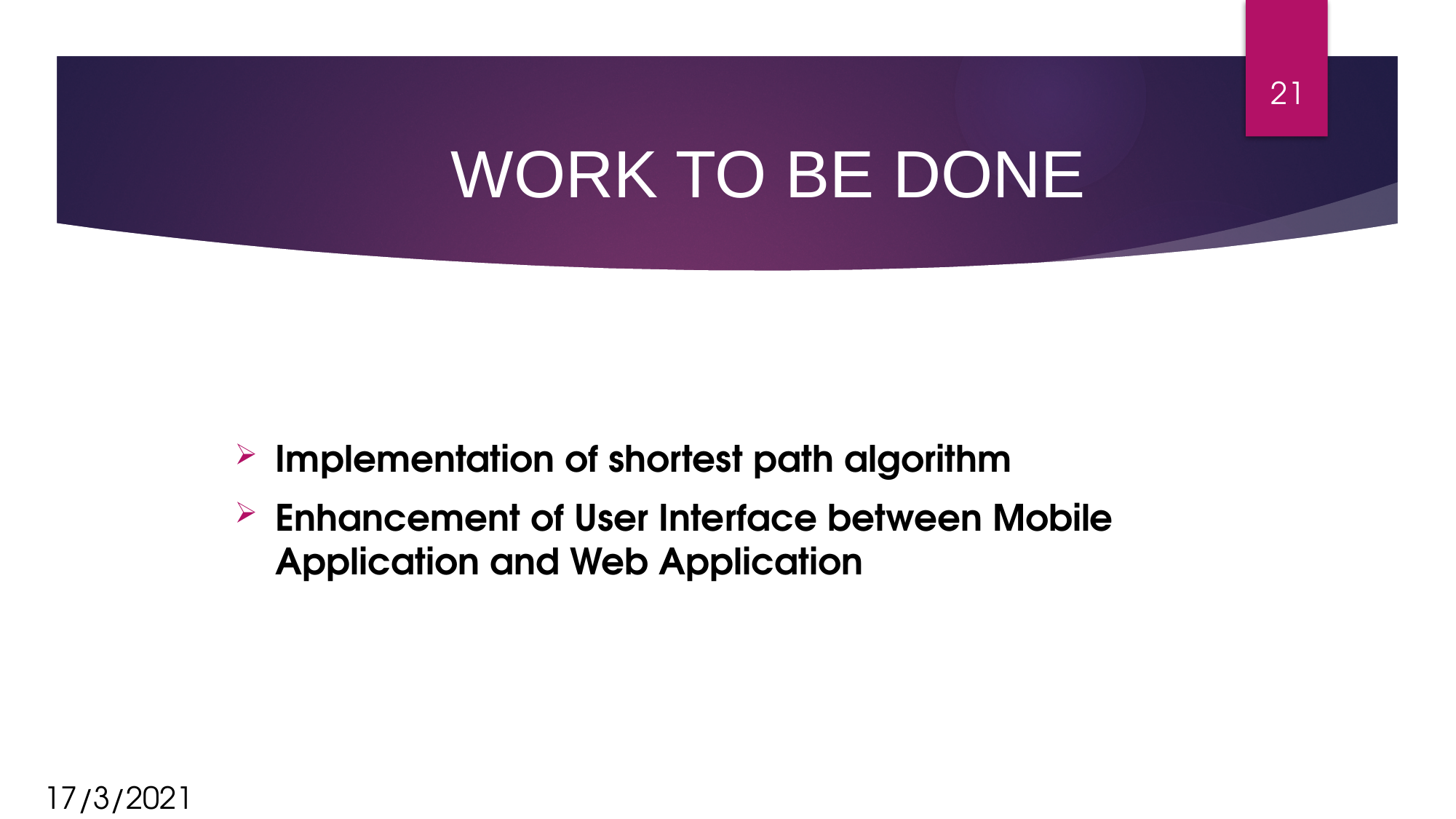

21
# WORK TO BE DONE
Implementation of shortest path algorithm
Enhancement of User Interface between Mobile Application and Web Application

17/3/2021